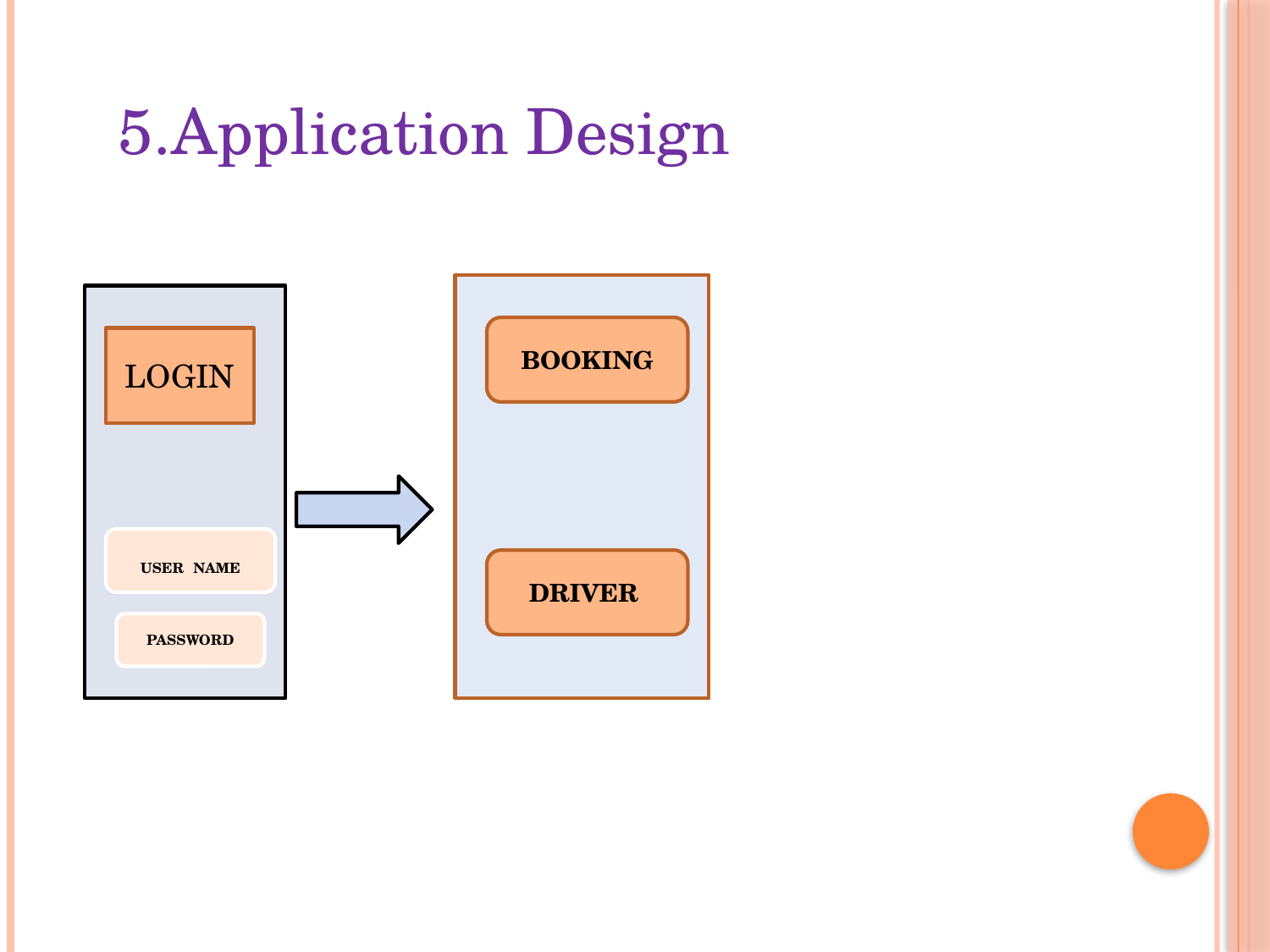

5.Application Design

BOOKING
LOGIN

USER NAME
DRIVER
PASSWORD